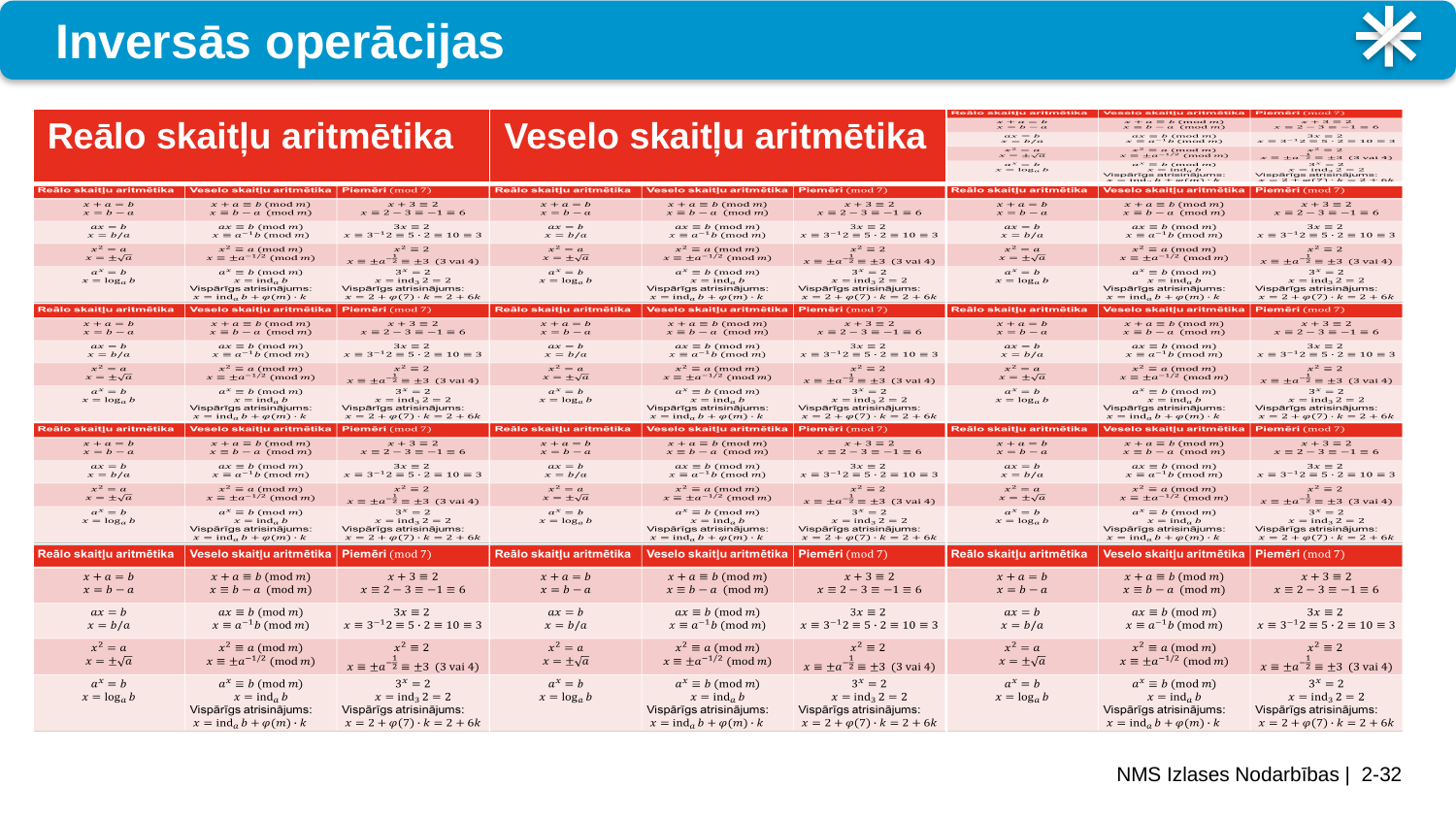

# Inversās operācijas
| Reālo skaitļu aritmētika | Veselo skaitļu aritmētika |  |
| --- | --- | --- |
|  |  |  |
|  |  |  |
|  |  |  |
|  |  |  |